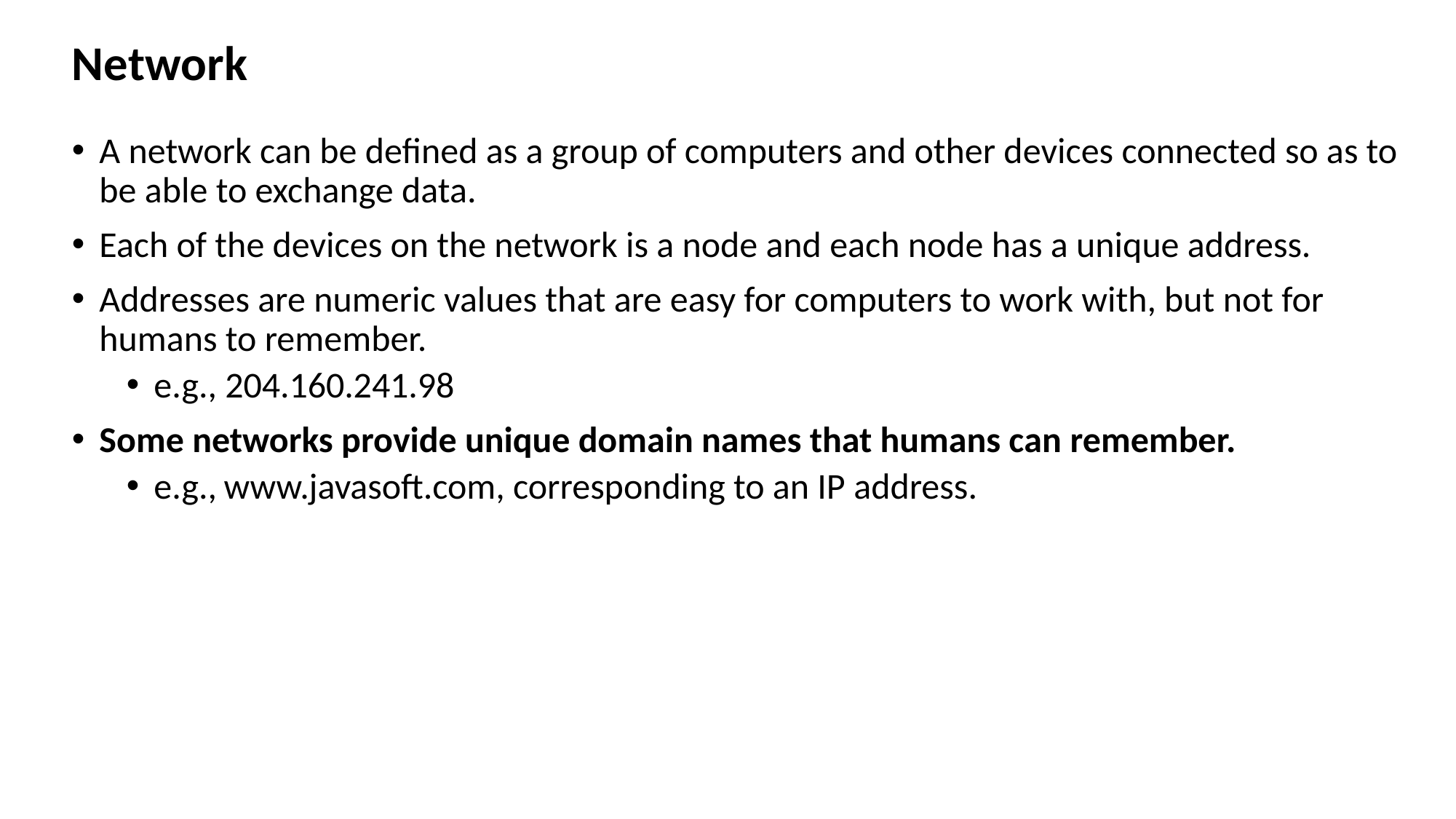

# Network
A network can be defined as a group of computers and other devices connected so as to be able to exchange data.
Each of the devices on the network is a node and each node has a unique address.
Addresses are numeric values that are easy for computers to work with, but not for humans to remember.
e.g., 204.160.241.98
Some networks provide unique domain names that humans can remember.
e.g., www.javasoft.com, corresponding to an IP address.